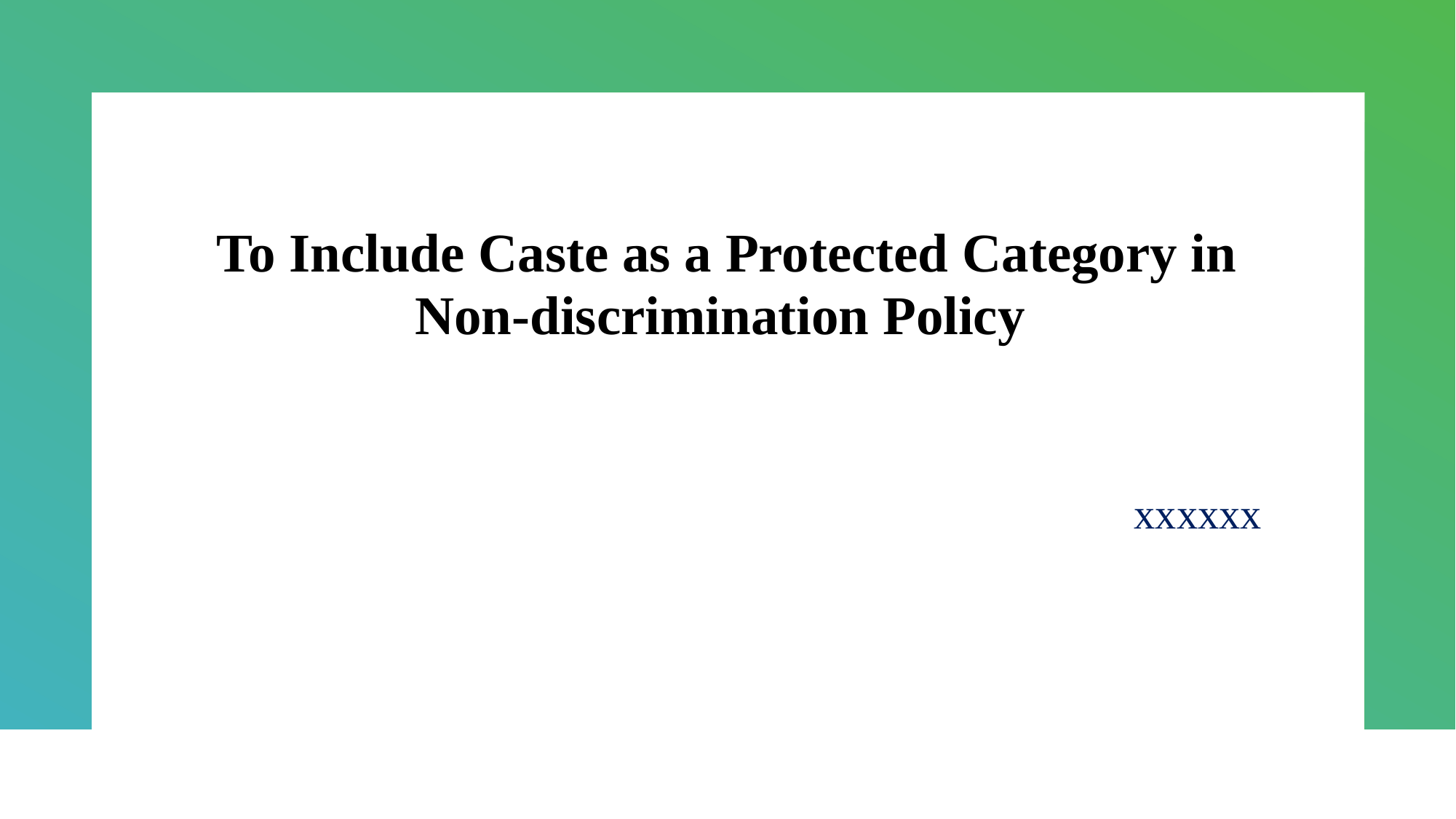

# To Include Caste as a Protected Category in Non-discrimination Policy
  xxxxxx